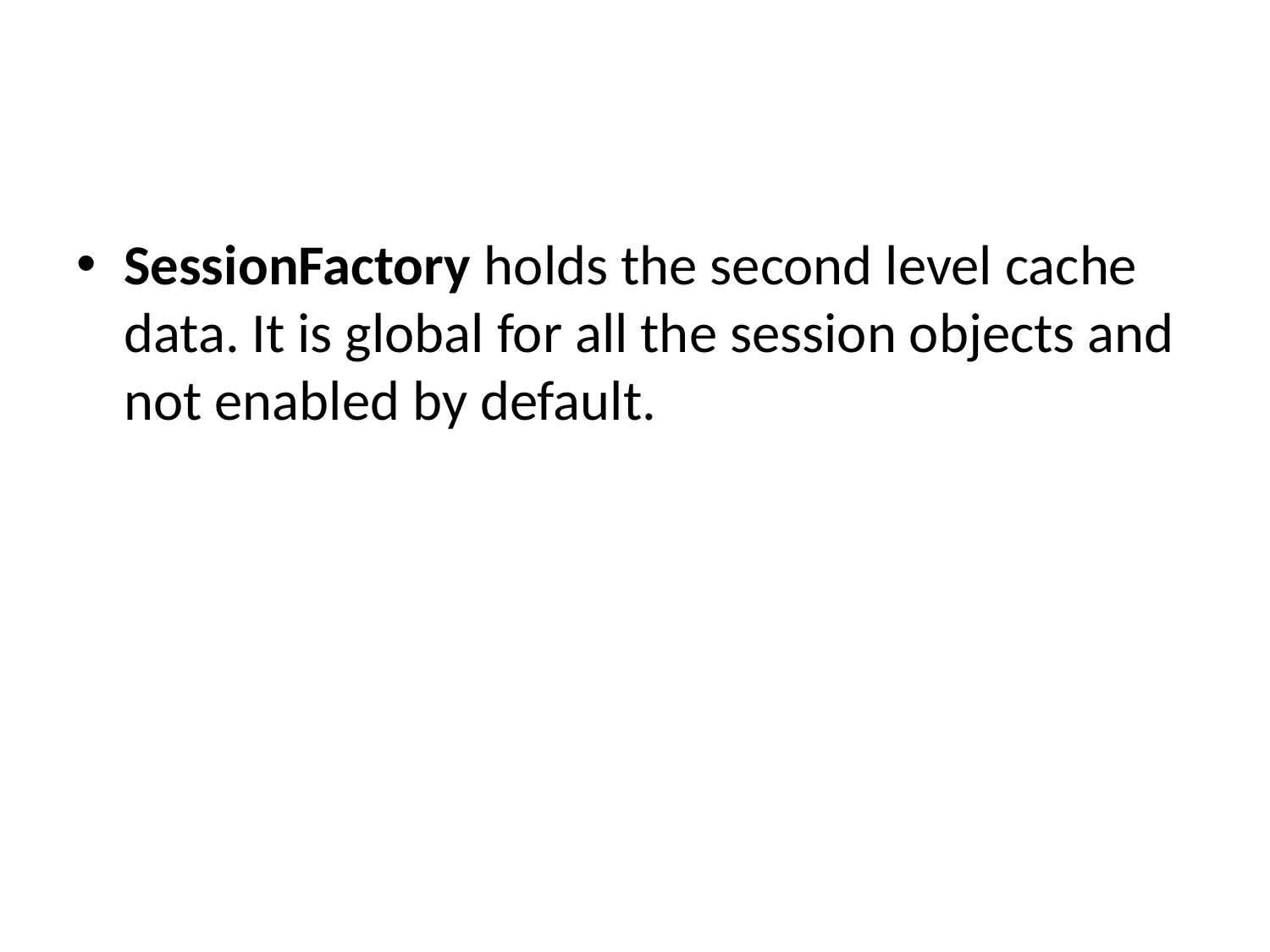

#
SessionFactory holds the second level cache data. It is global for all the session objects and not enabled by default.